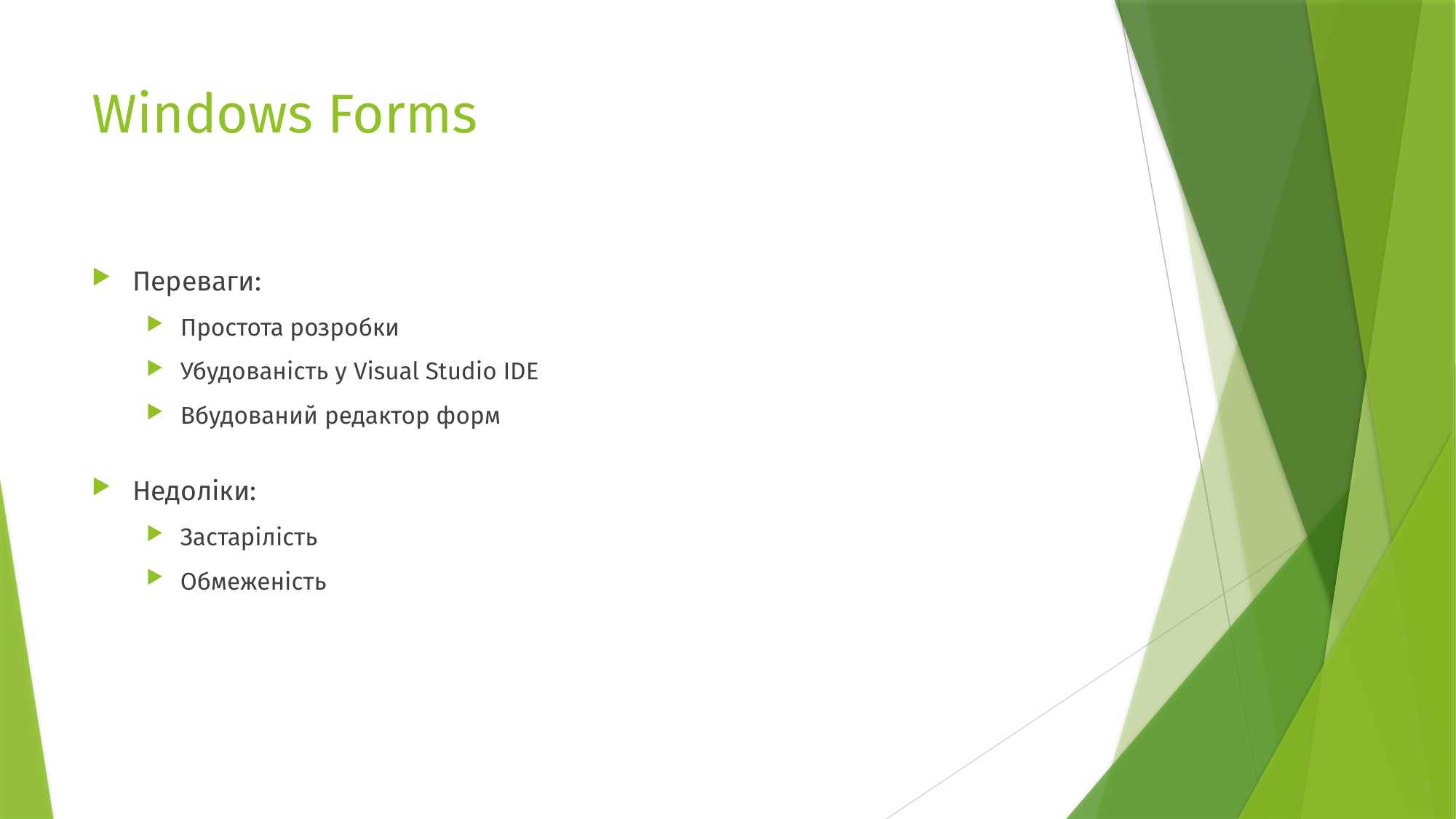

# Windows Forms
Переваги:
Простота розробки
Убудованість у Visual Studio IDE
Вбудований редактор форм
Недоліки:
Застарілість
Обмеженість